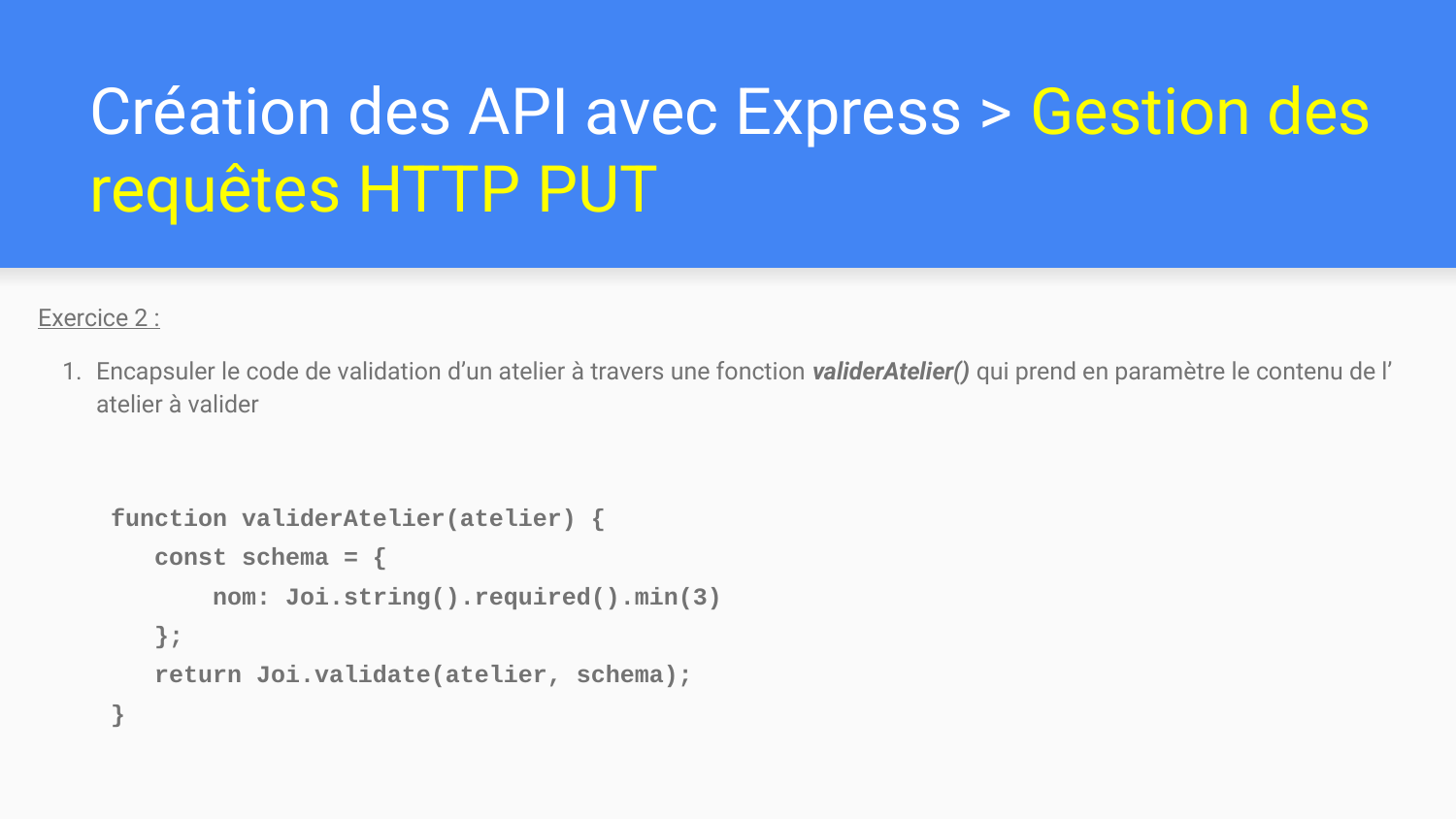

# Création des API avec Express > Gestion des requêtes HTTP PUT
Exercice 2 :
Encapsuler le code de validation d’un atelier à travers une fonction validerAtelier() qui prend en paramètre le contenu de l’ atelier à valider

function validerAtelier(atelier) {
   const schema = {
       nom: Joi.string().required().min(3)
   };
   return Joi.validate(atelier, schema);
}